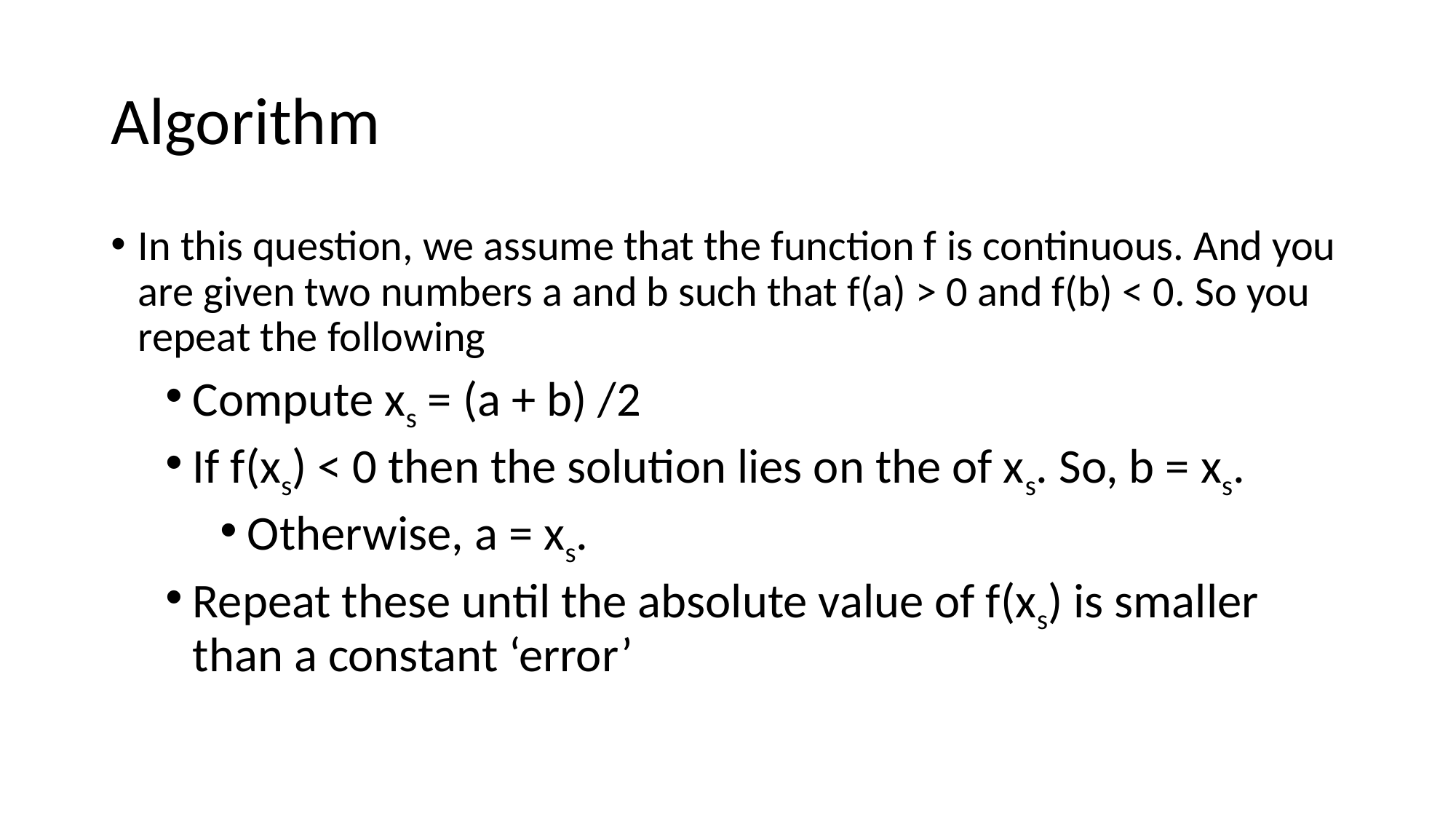

# Algorithm
In this question, we assume that the function f is continuous. And you are given two numbers a and b such that f(a) > 0 and f(b) < 0. So you repeat the following
Compute xs = (a + b) /2
If f(xs) < 0 then the solution lies on the of xs. So, b = xs.
Otherwise, a = xs.
Repeat these until the absolute value of f(xs) is smaller than a constant ‘error’